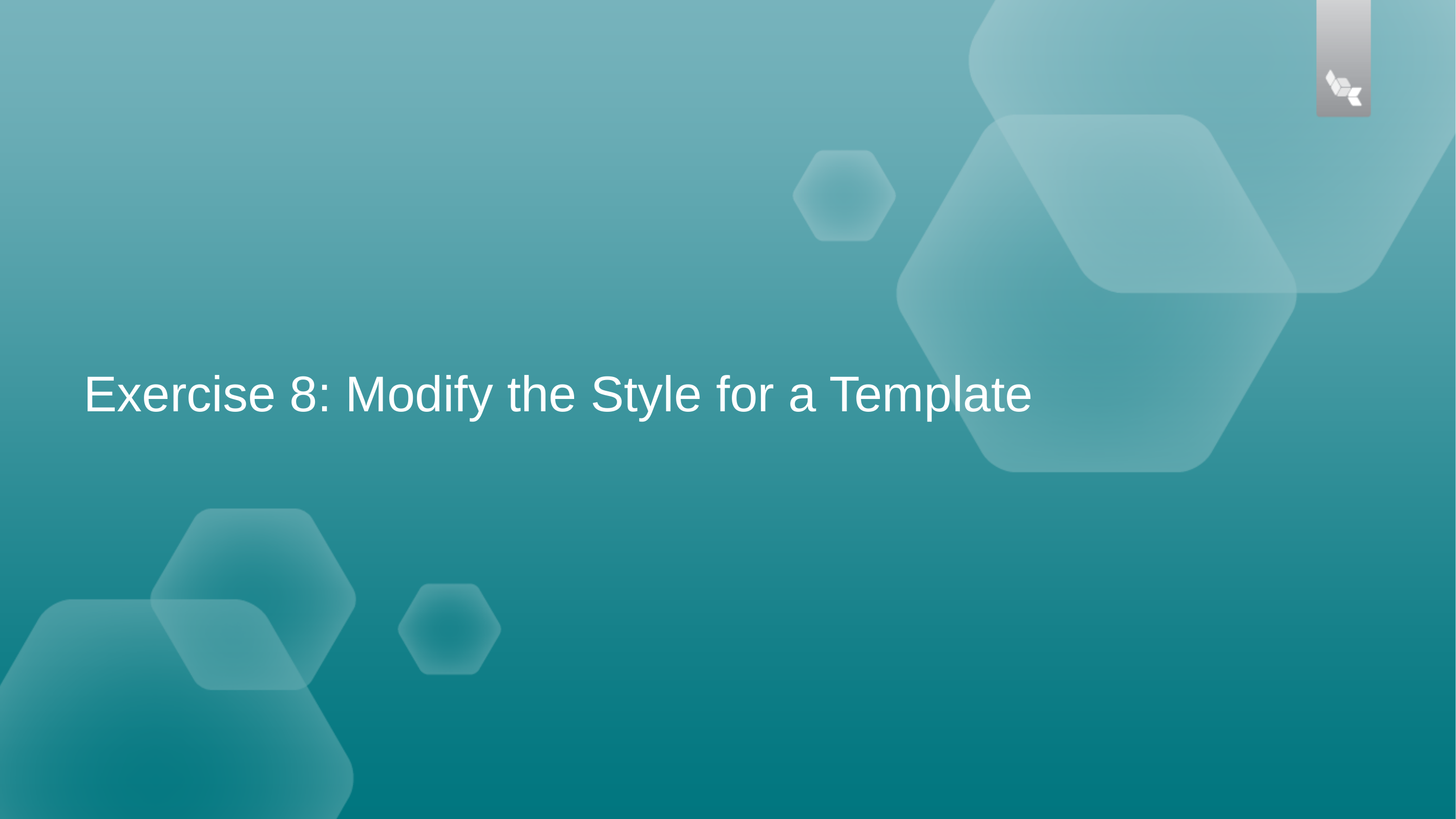

Exercise 8: Modify the Style for a Template